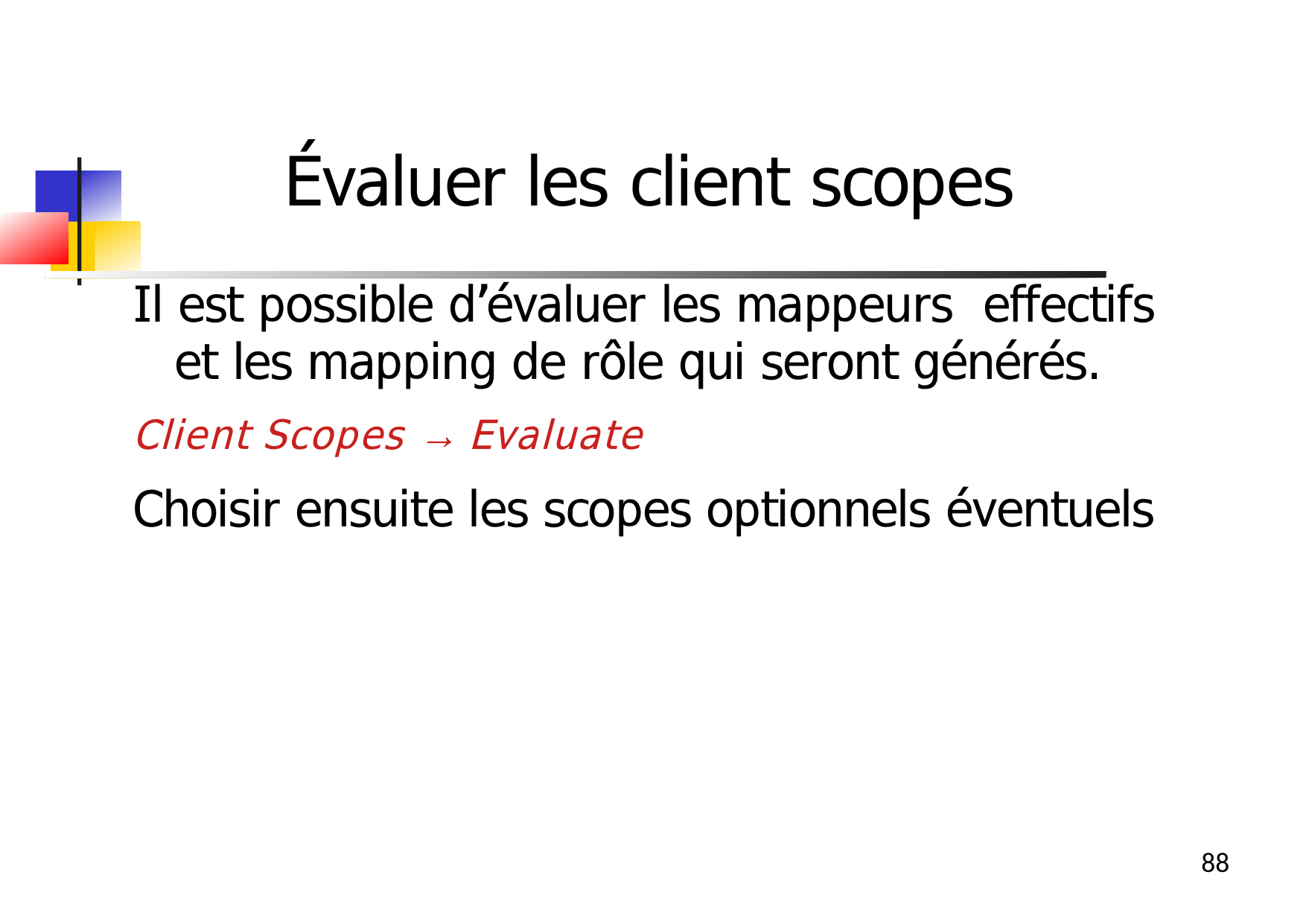

Évaluer les client scopes
Il est possible d’évaluer les mappeurs  effectifs et les mapping de rôle qui seront générés.
Client Scopes → Evaluate
Choisir ensuite les scopes optionnels éventuels